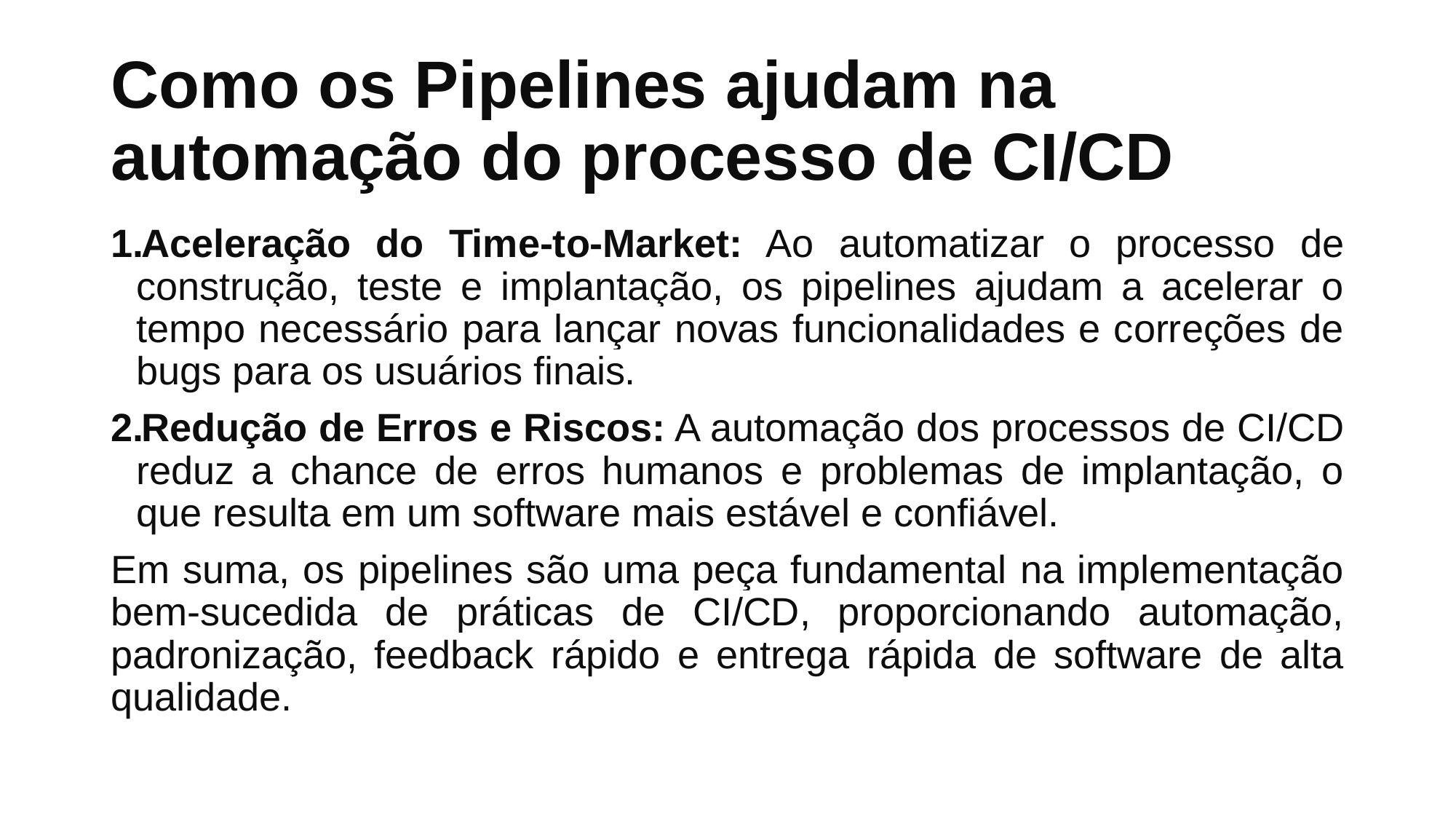

# Como os Pipelines ajudam na automação do processo de CI/CD
Aceleração do Time-to-Market: Ao automatizar o processo de construção, teste e implantação, os pipelines ajudam a acelerar o tempo necessário para lançar novas funcionalidades e correções de bugs para os usuários finais.
Redução de Erros e Riscos: A automação dos processos de CI/CD reduz a chance de erros humanos e problemas de implantação, o que resulta em um software mais estável e confiável.
Em suma, os pipelines são uma peça fundamental na implementação bem-sucedida de práticas de CI/CD, proporcionando automação, padronização, feedback rápido e entrega rápida de software de alta qualidade.